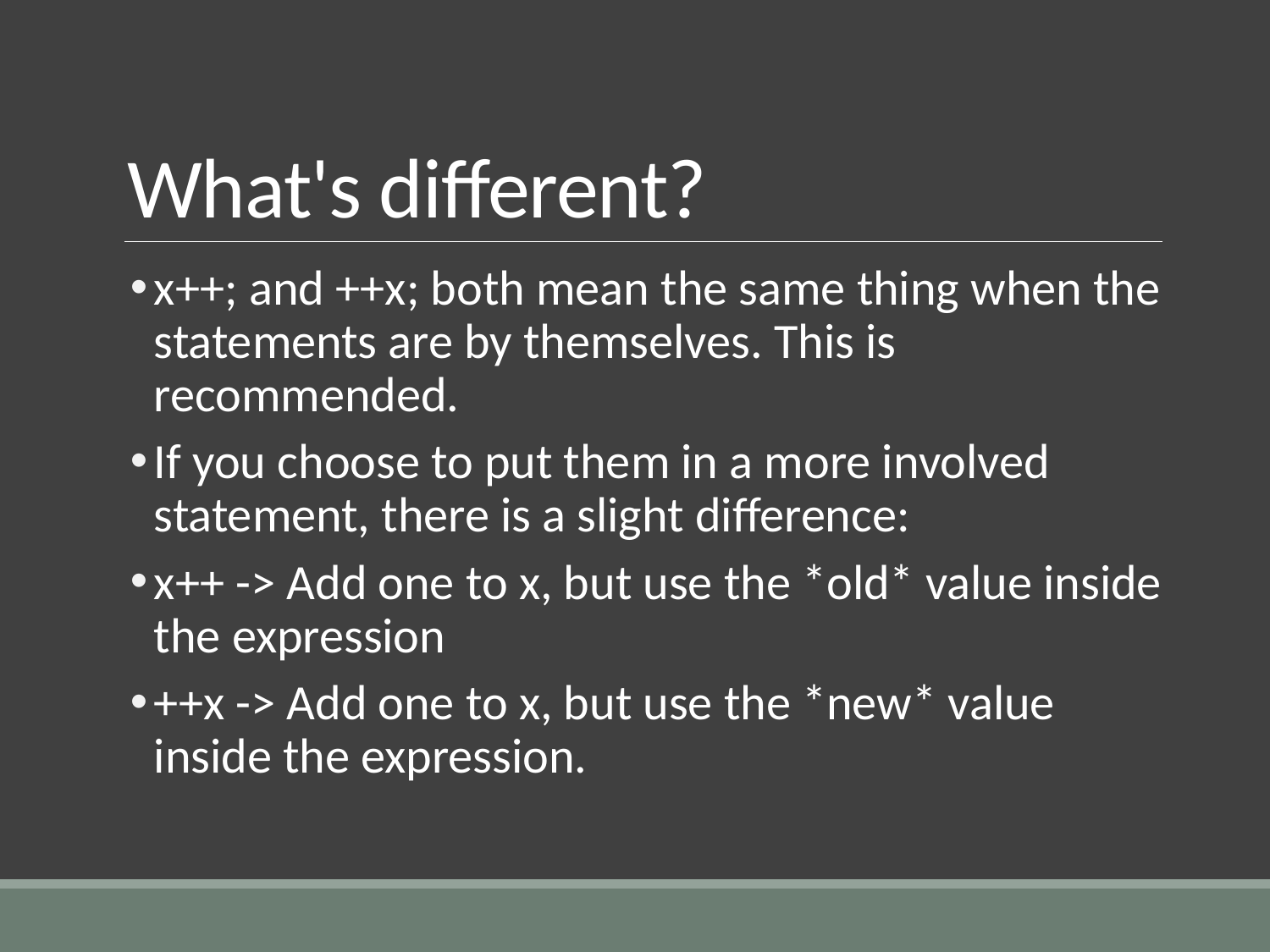

# What's different?
x++; and ++x; both mean the same thing when the statements are by themselves. This is recommended.
If you choose to put them in a more involved statement, there is a slight difference:
x++ -> Add one to x, but use the *old* value inside the expression
++x -> Add one to x, but use the *new* value inside the expression.